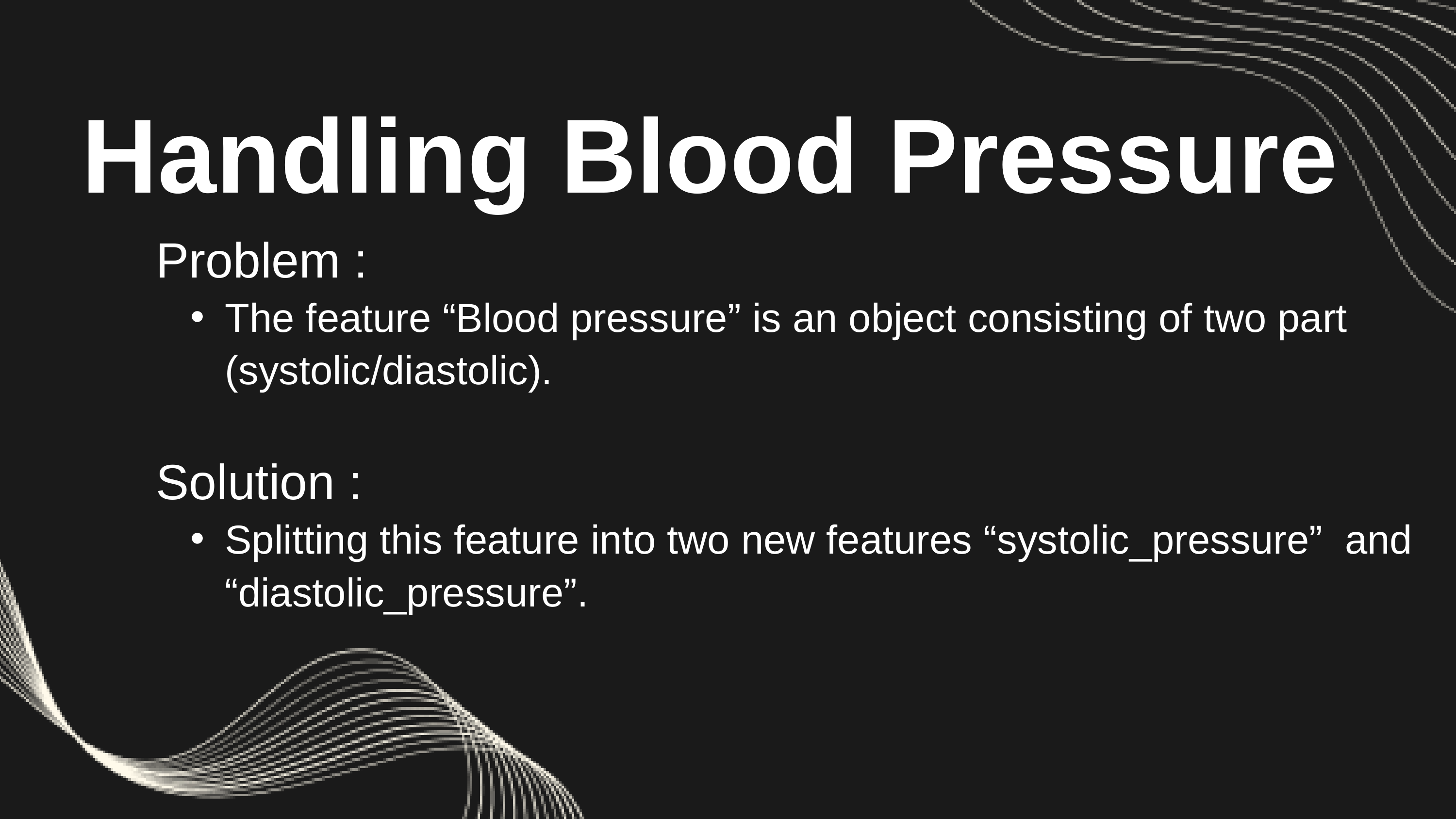

Handling Blood Pressure
Problem :
The feature “Blood pressure” is an object consisting of two part (systolic/diastolic).

Solution :
Splitting this feature into two new features “systolic_pressure”  and “diastolic_pressure”.